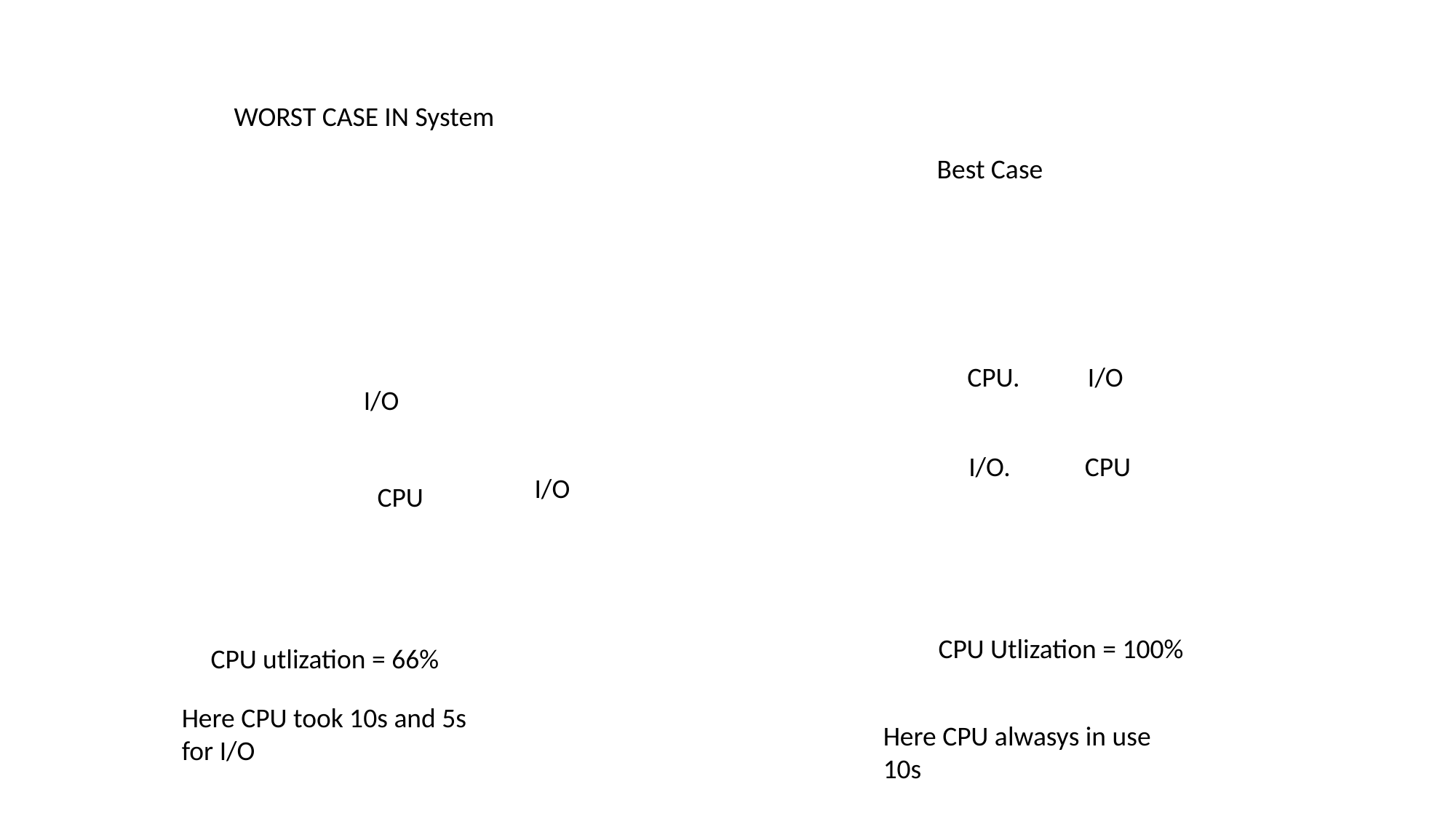

WORST CASE IN System
Best Case
CPU.           I/O
I/O
I/O.            CPU
I/O
CPU
CPU Utlization = 100%
CPU utlization = 66%
Here CPU took 10s and 5s for I/O
Here CPU alwasys in use 10s